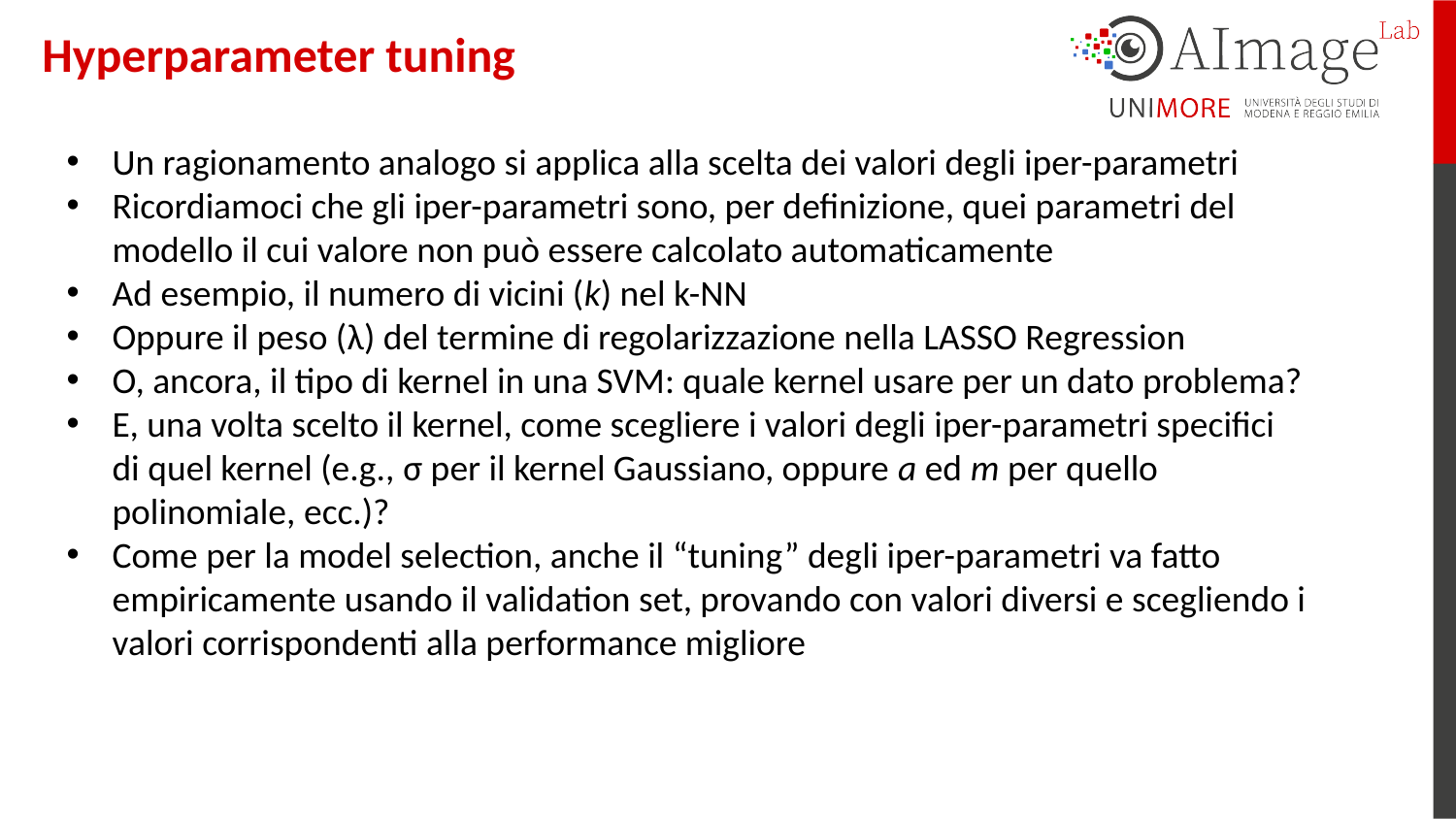

Hyperparameter tuning
Un ragionamento analogo si applica alla scelta dei valori degli iper-parametri
Ricordiamoci che gli iper-parametri sono, per definizione, quei parametri del modello il cui valore non può essere calcolato automaticamente
Ad esempio, il numero di vicini (k) nel k-NN
Oppure il peso (λ) del termine di regolarizzazione nella LASSO Regression
O, ancora, il tipo di kernel in una SVM: quale kernel usare per un dato problema?
E, una volta scelto il kernel, come scegliere i valori degli iper-parametri specifici di quel kernel (e.g., σ per il kernel Gaussiano, oppure a ed m per quello polinomiale, ecc.)?
Come per la model selection, anche il “tuning” degli iper-parametri va fatto empiricamente usando il validation set, provando con valori diversi e scegliendo i valori corrispondenti alla performance migliore